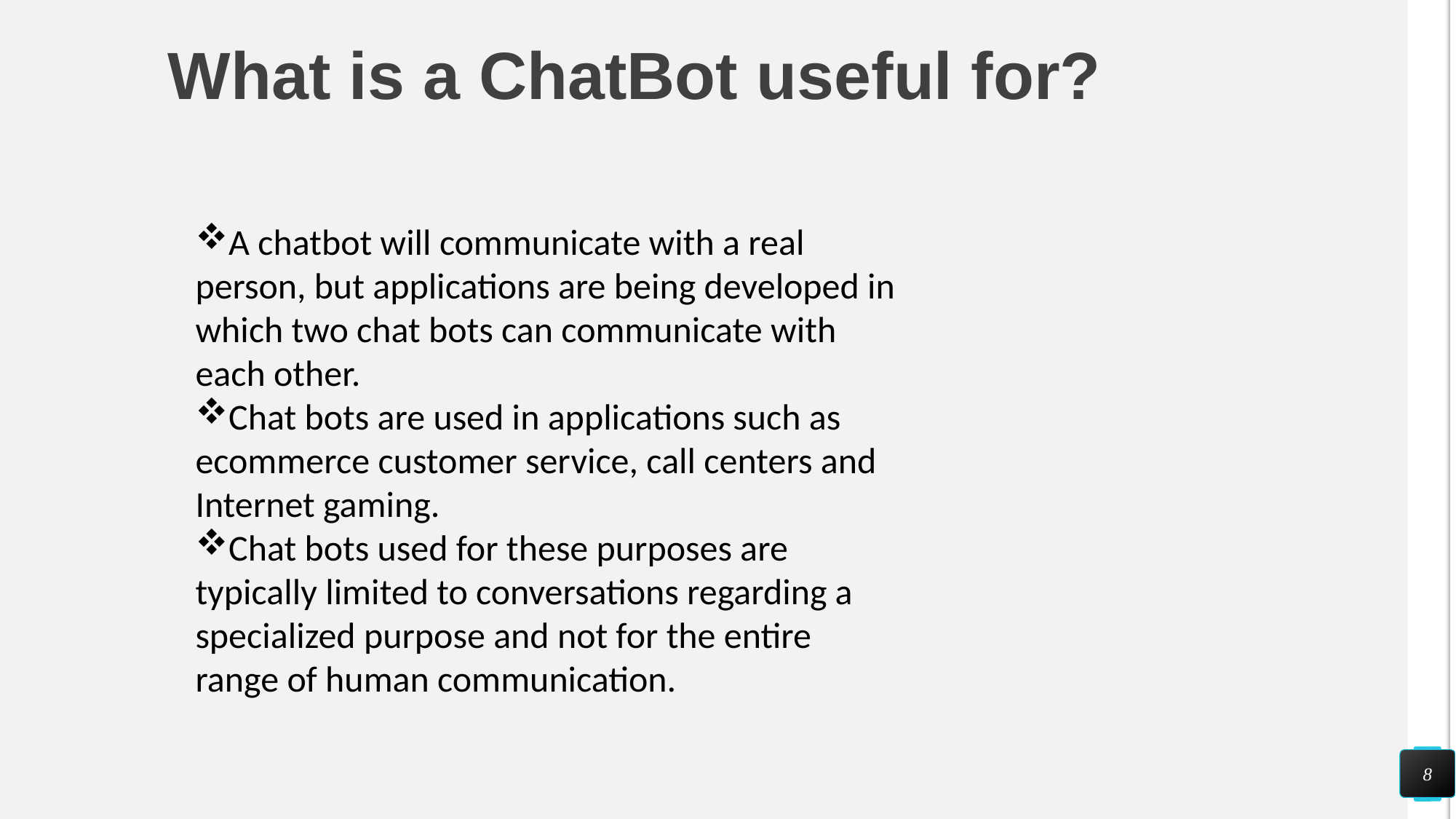

# What is a ChatBot useful for?
A chatbot will communicate with a real person, but applications are being developed in which two chat bots can communicate with each other.
Chat bots are used in applications such as ecommerce customer service, call centers and Internet gaming.
Chat bots used for these purposes are typically limited to conversations regarding a specialized purpose and not for the entire range of human communication.
8